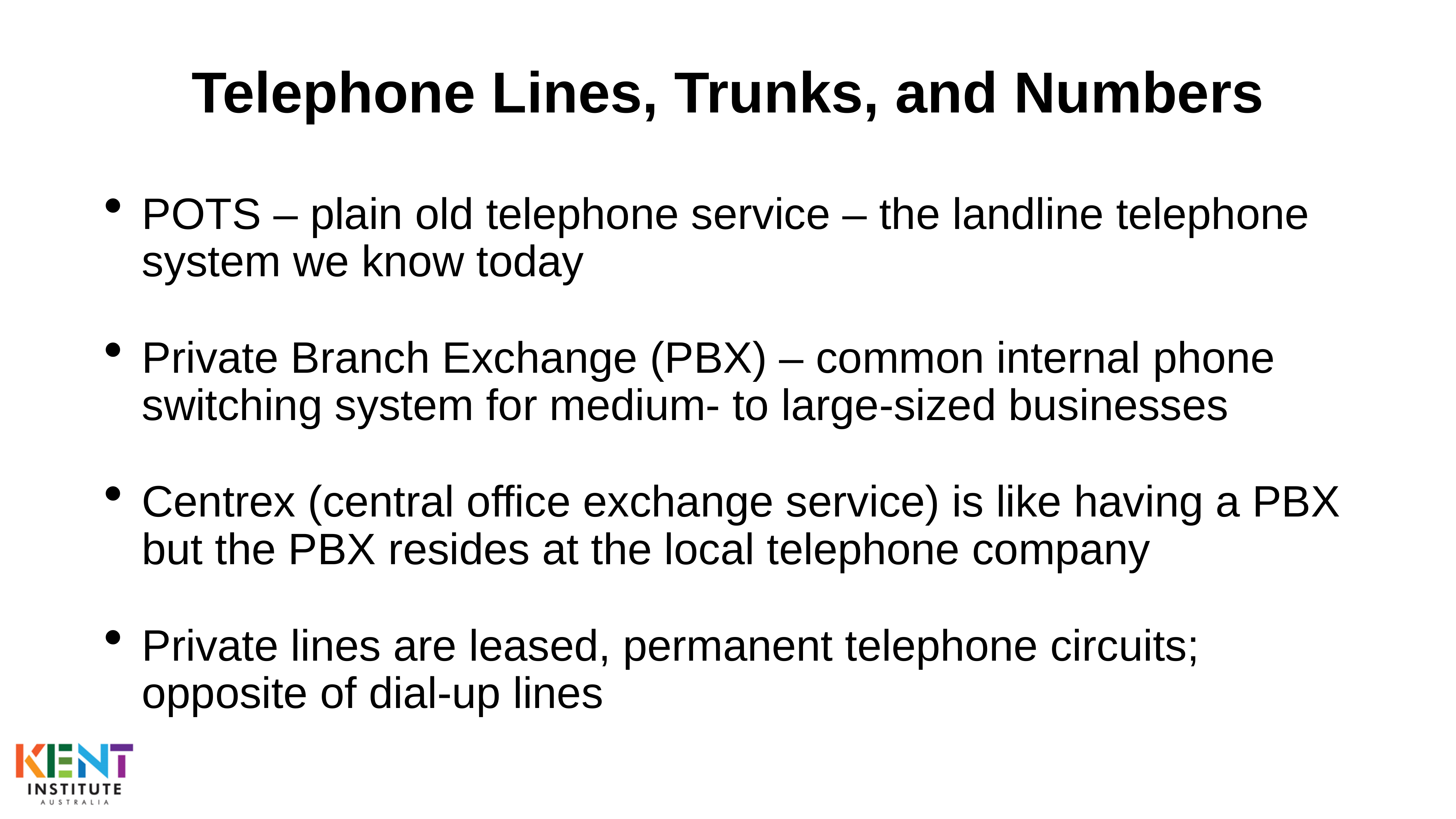

# Telephone Lines, Trunks, and Numbers
POTS – plain old telephone service – the landline telephone system we know today

Private Branch Exchange (PBX) – common internal phone switching system for medium- to large-sized businesses

Centrex (central office exchange service) is like having a PBX but the PBX resides at the local telephone company

Private lines are leased, permanent telephone circuits; opposite of dial-up lines